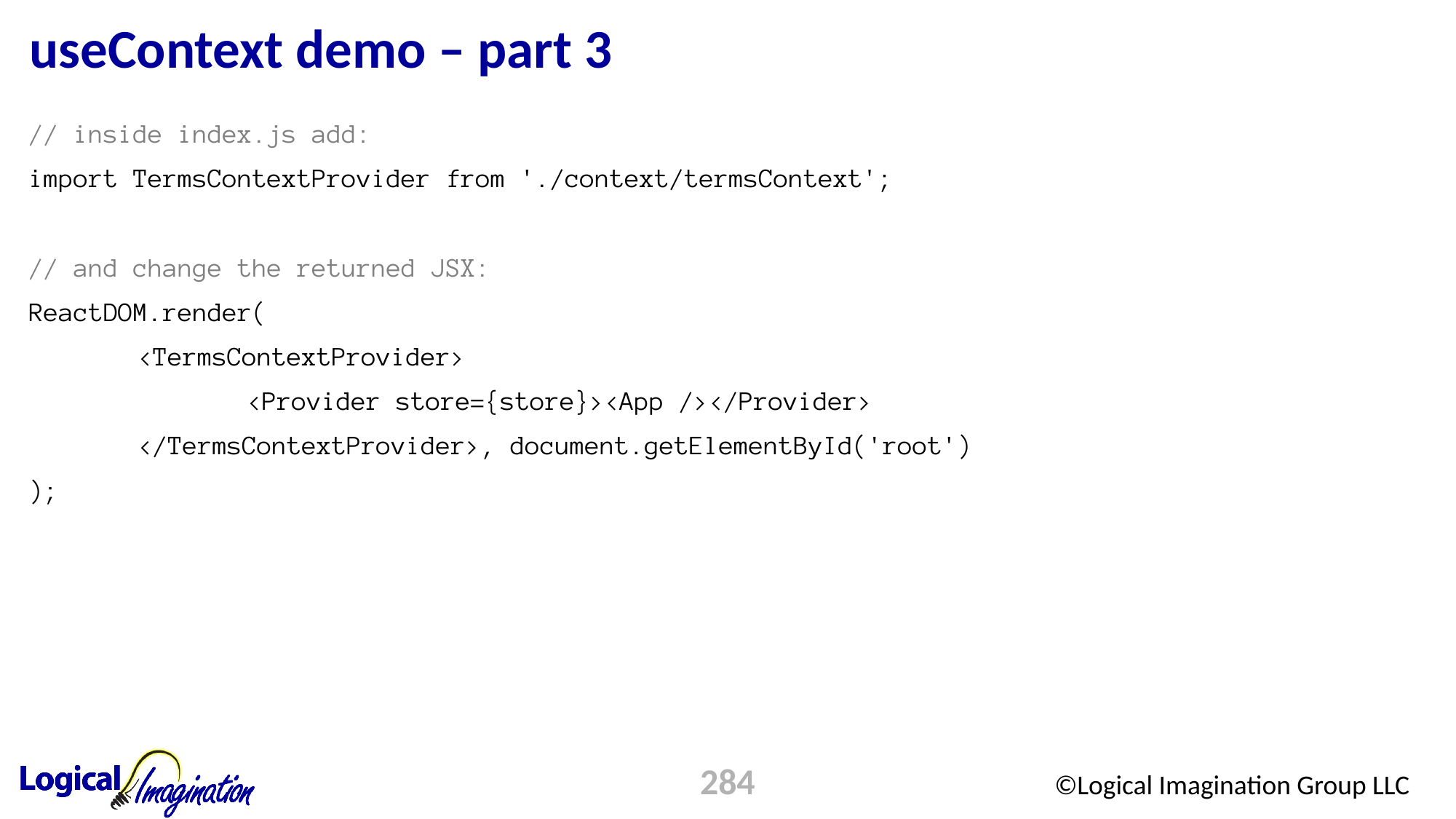

# useContext demo – part 3
// inside index.js add:
import TermsContextProvider from './context/termsContext';

// and change the returned JSX:
ReactDOM.render(
	<TermsContextProvider>
		<Provider store={store}><App /></Provider>
	</TermsContextProvider>, document.getElementById('root')
);

284